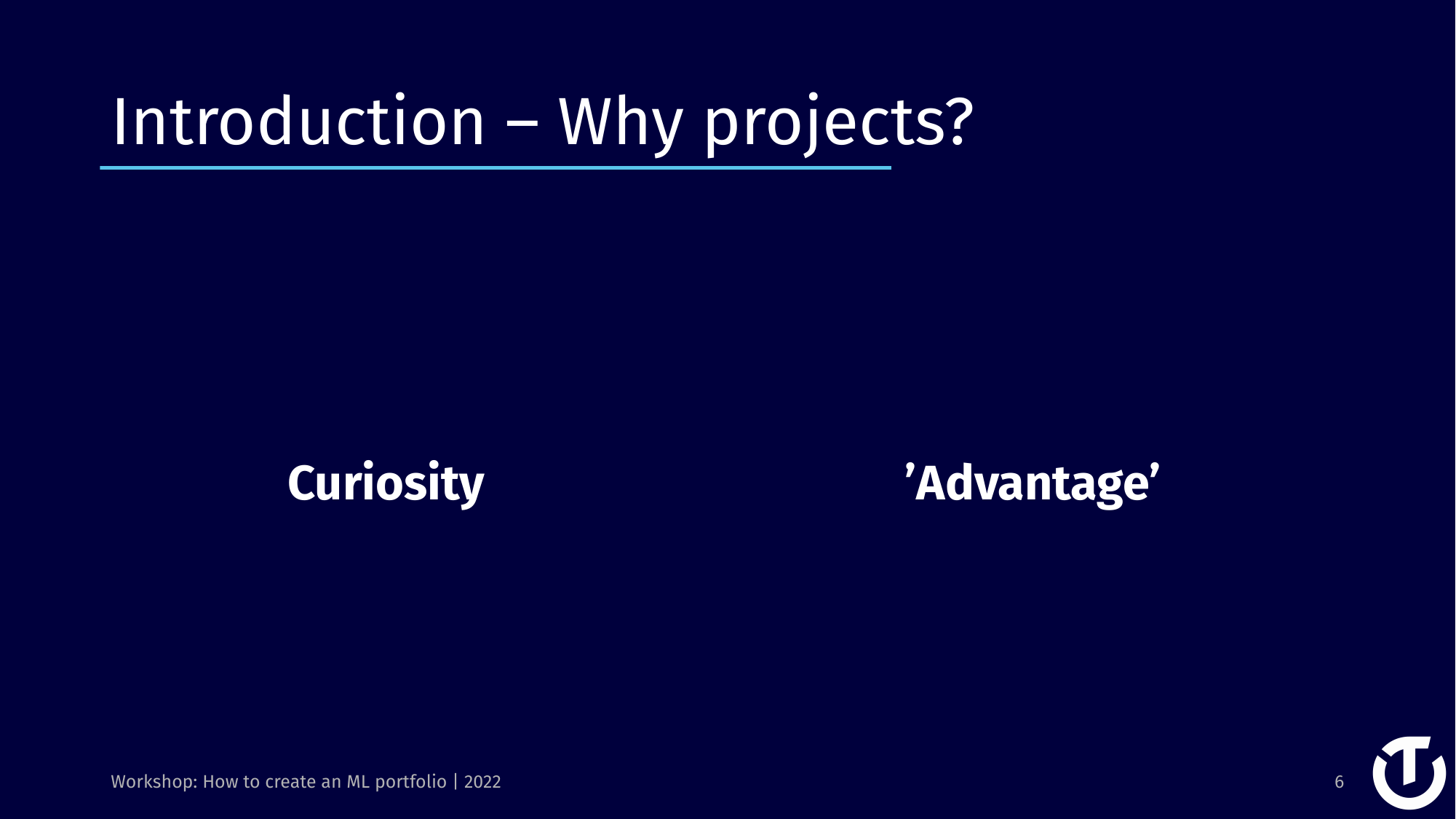

# Introduction – Why projects?
’Advantage’
Curiosity
Workshop: How to create an ML portfolio | 2022
6